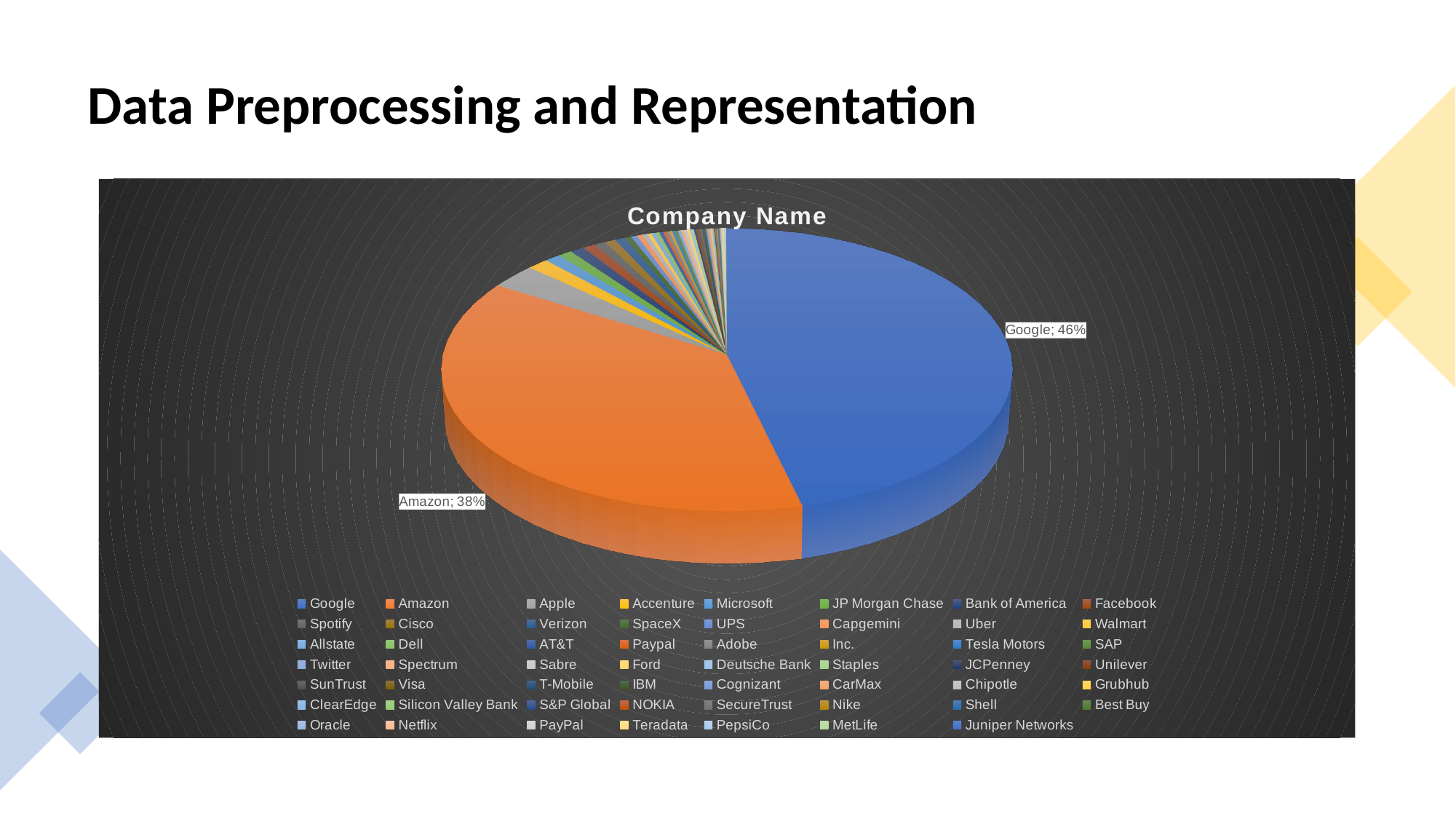

# Data Preprocessing and Representation

[unsupported chart]